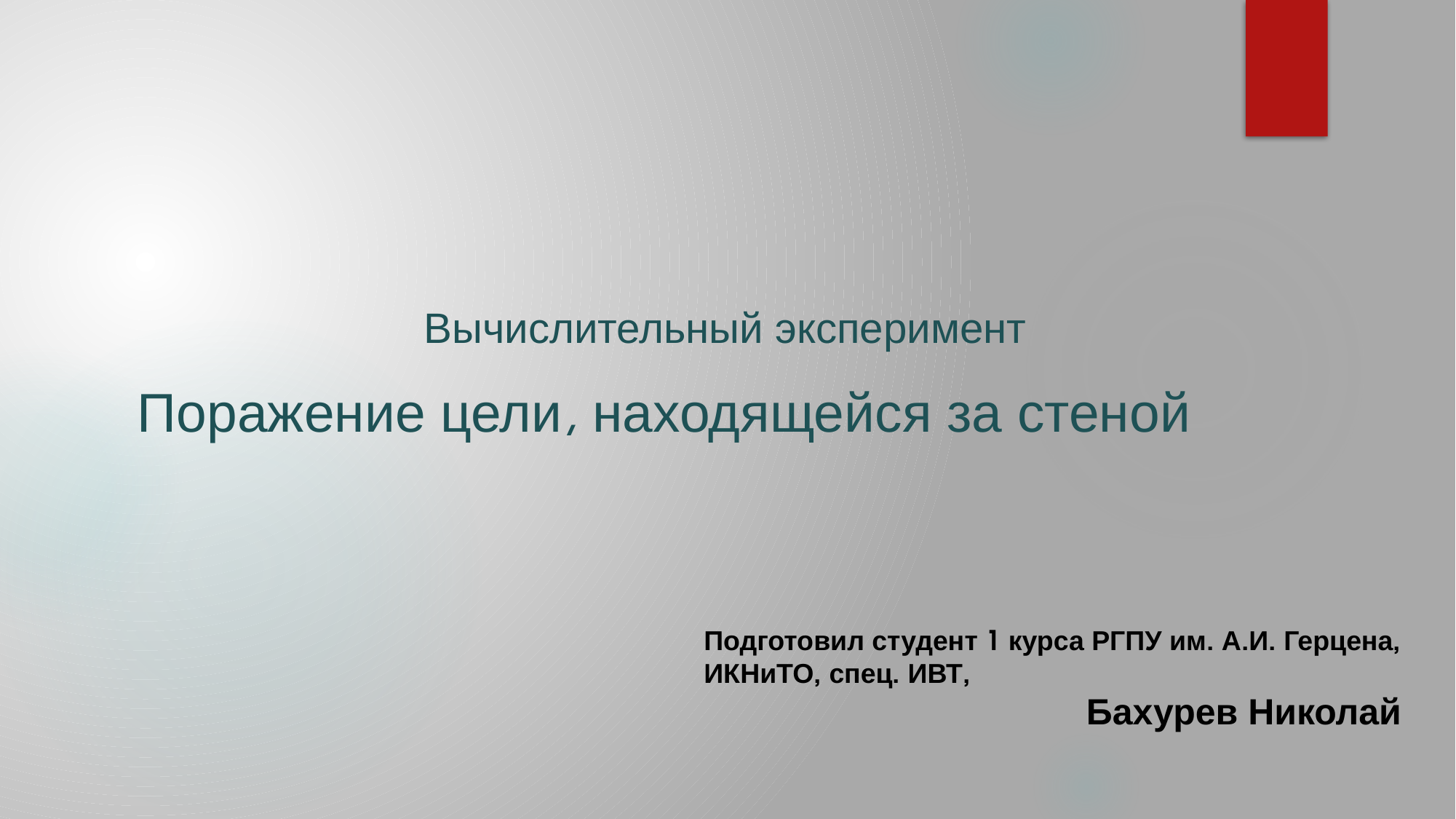

Вычислительный эксперимент
# Поражение цели, находящейся за стеной
Подготовил студент 1 курса РГПУ им. А.И. Герцена,
ИКНиТО, спец. ИВТ,
Бахурев Николай